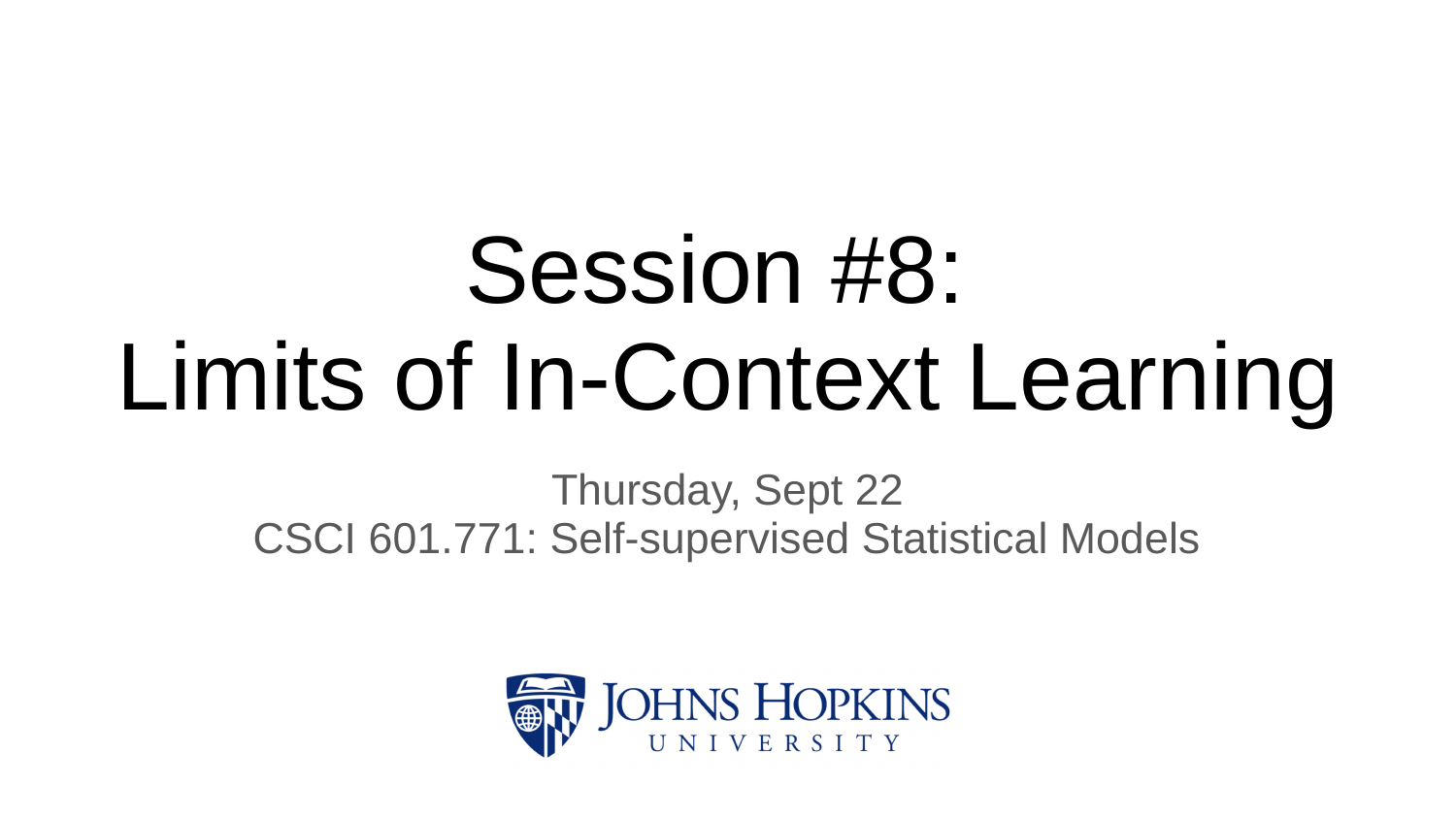

# Session #8: Limits of In-Context Learning
Thursday, Sept 22
CSCI 601.771: Self-supervised Statistical Models